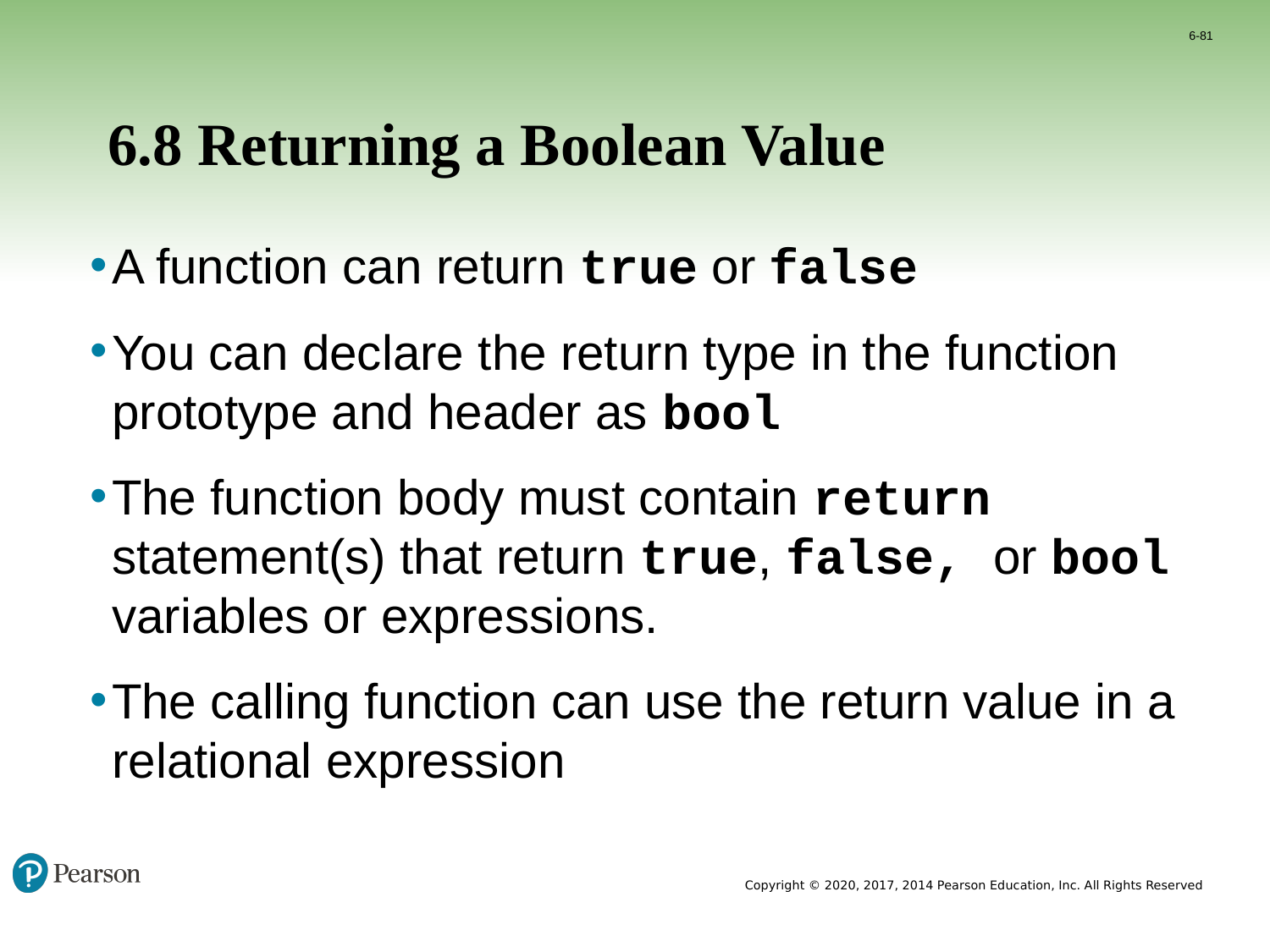

6-81
# 6.8 Returning a Boolean Value
A function can return true or false
You can declare the return type in the function prototype and header as bool
The function body must contain return statement(s) that return true, false, or bool variables or expressions.
The calling function can use the return value in a relational expression